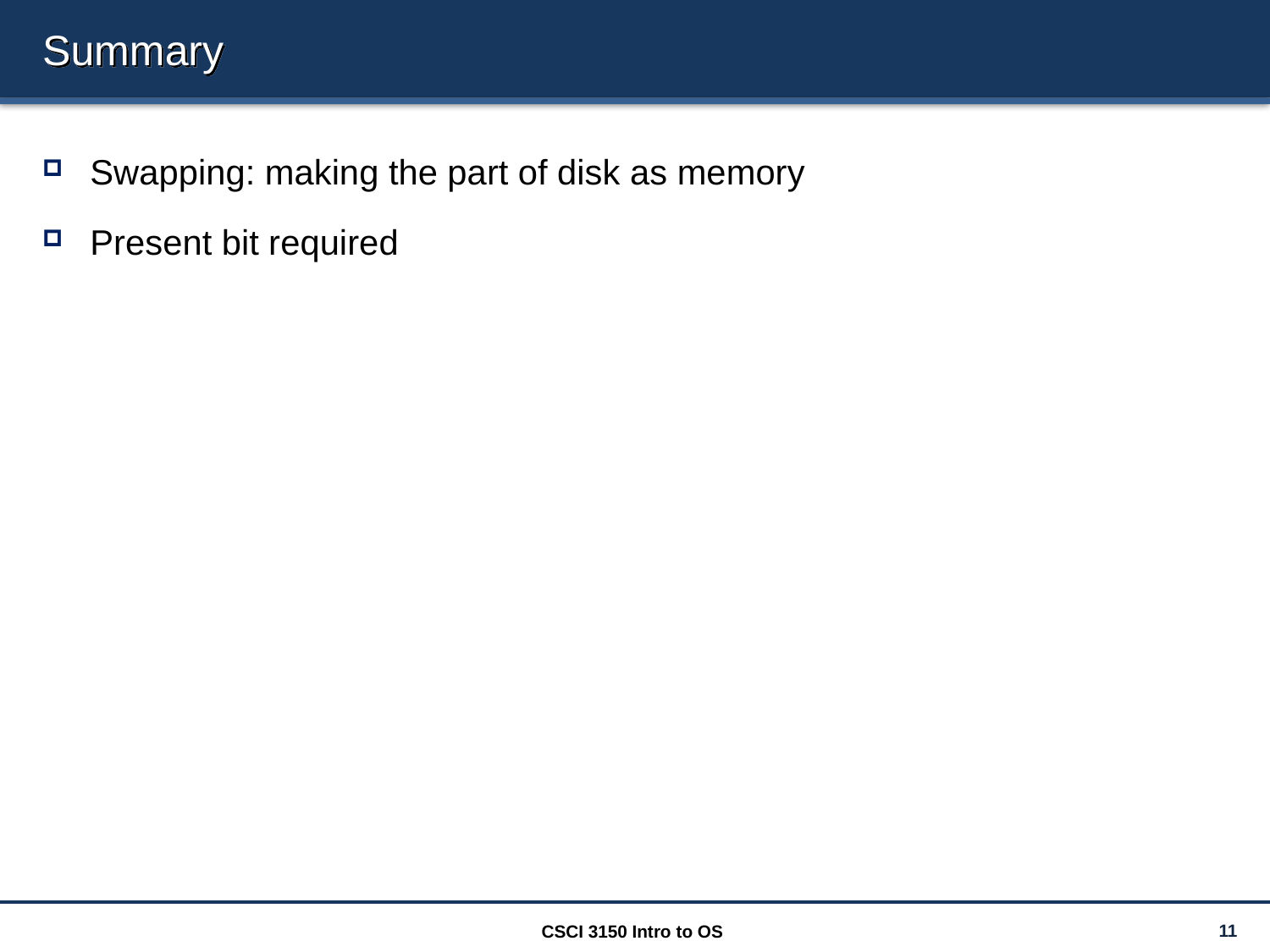

# Summary
Swapping: making the part of disk as memory
Present bit required

CSCI 3150 Intro to OS
11